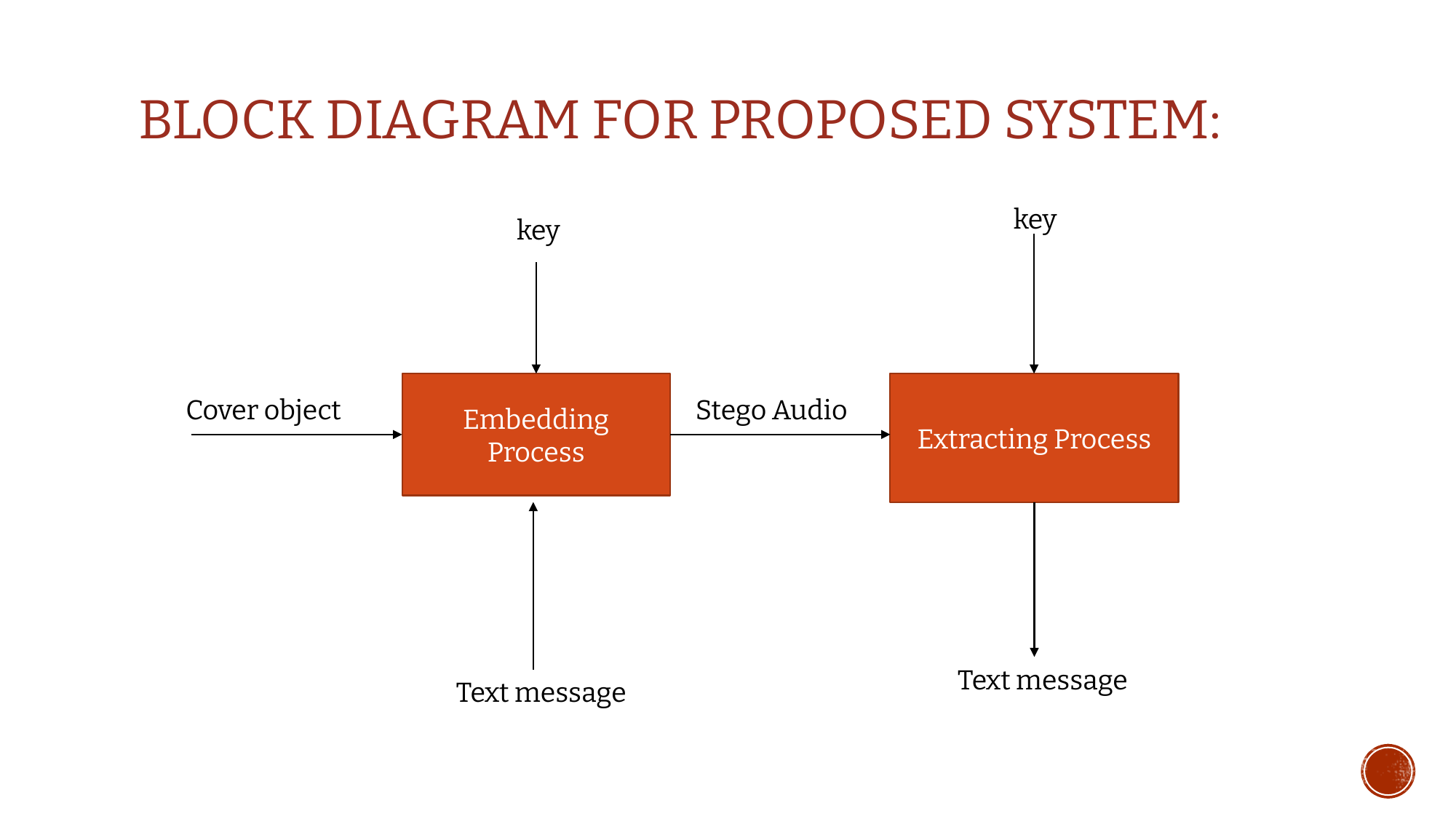

# BLOCK DIAGRAM FOR PROPOSED SYSTEM:
key
key
Embedding Process
Extracting Process
Cover object
 Stego Audio
Text message
Text message